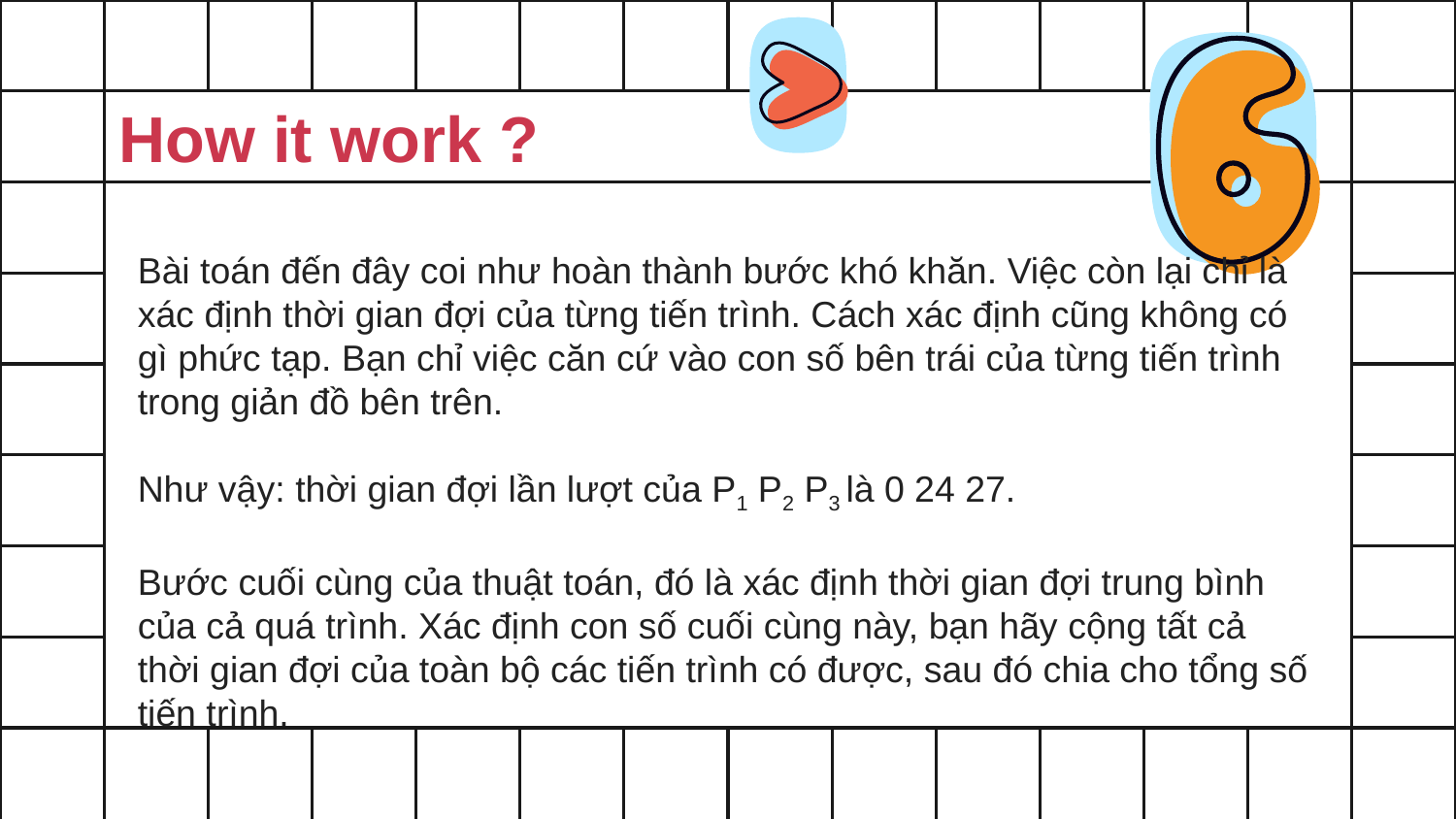

How it work ?
Bài toán đến đây coi như hoàn thành bước khó khăn. Việc còn lại chỉ là xác định thời gian đợi của từng tiến trình. Cách xác định cũng không có gì phức tạp. Bạn chỉ việc căn cứ vào con số bên trái của từng tiến trình trong giản đồ bên trên.
Như vậy: thời gian đợi lần lượt của P1 P2 P3 là 0 24 27.

Bước cuối cùng của thuật toán, đó là xác định thời gian đợi trung bình của cả quá trình. Xác định con số cuối cùng này, bạn hãy cộng tất cả thời gian đợi của toàn bộ các tiến trình có được, sau đó chia cho tổng số tiến trình.